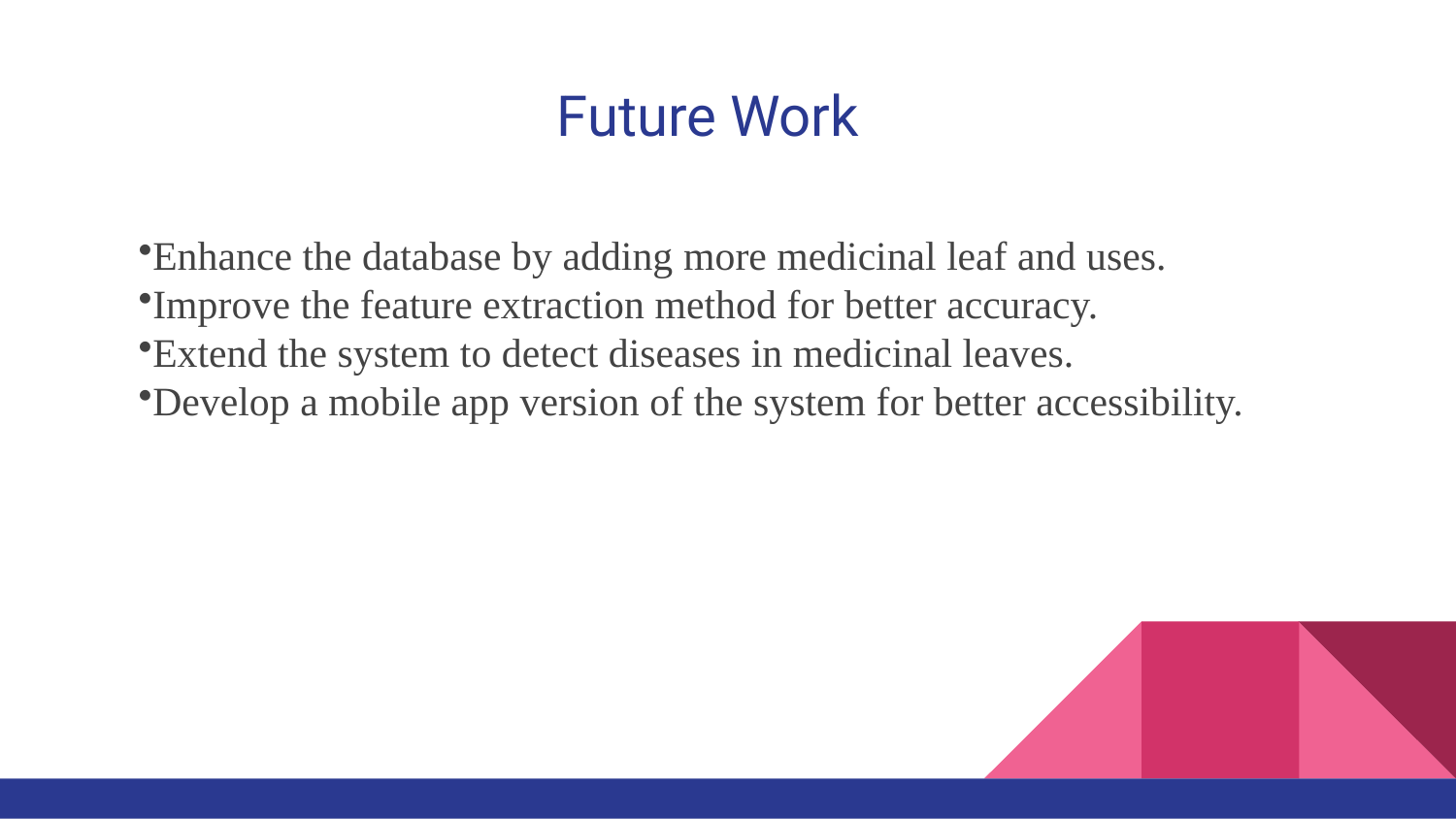

# Future Work

Enhance the database by adding more medicinal leaf and uses.
Improve the feature extraction method for better accuracy.
Extend the system to detect diseases in medicinal leaves.
Develop a mobile app version of the system for better accessibility.